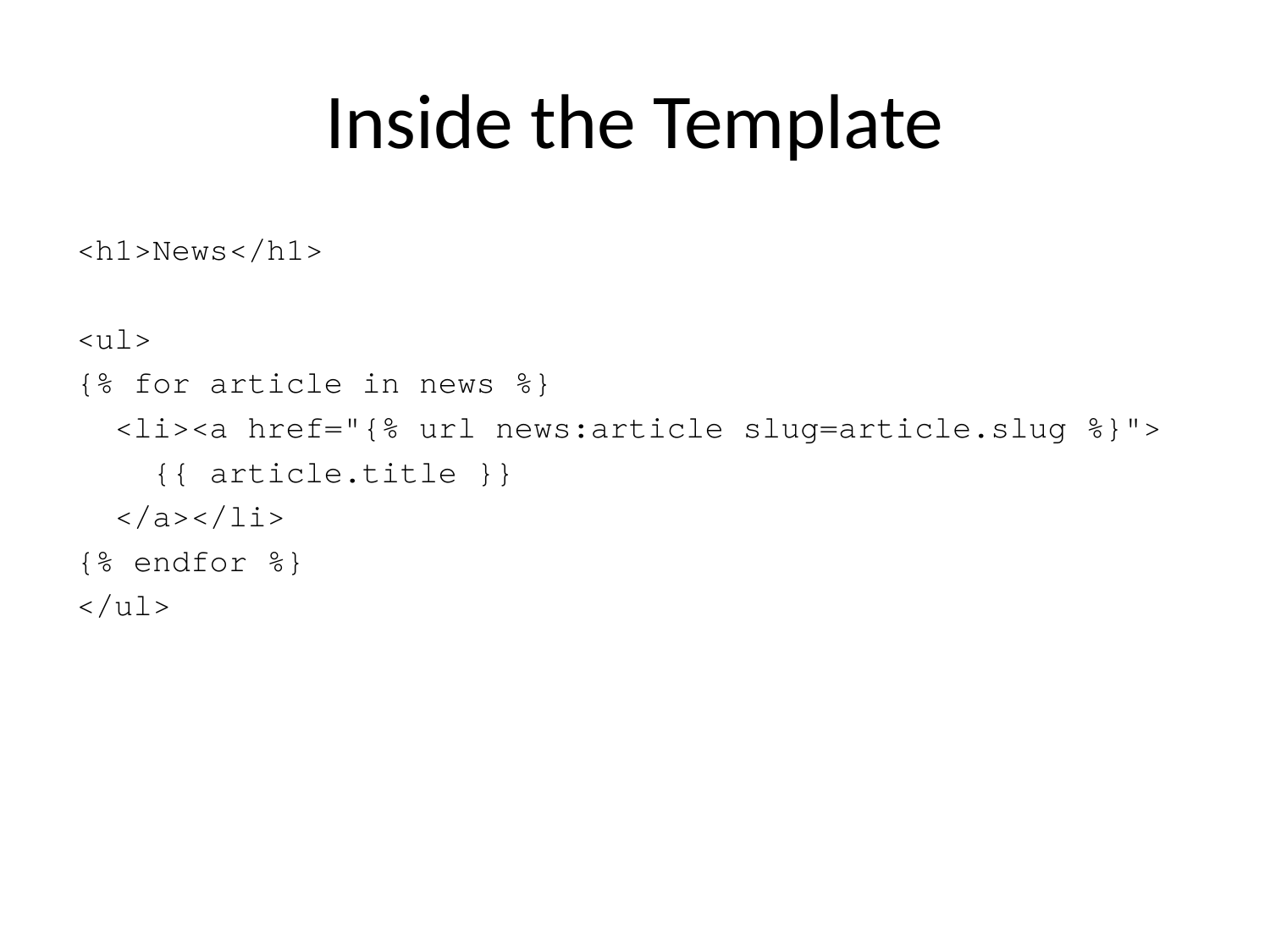

# Inside the Template
<h1>News</h1>

<ul>
{% for article in news %}
  <li><a href="{% url news:article slug=article.slug %}">
    {{ article.title }}
  </a></li>
{% endfor %}
</ul>